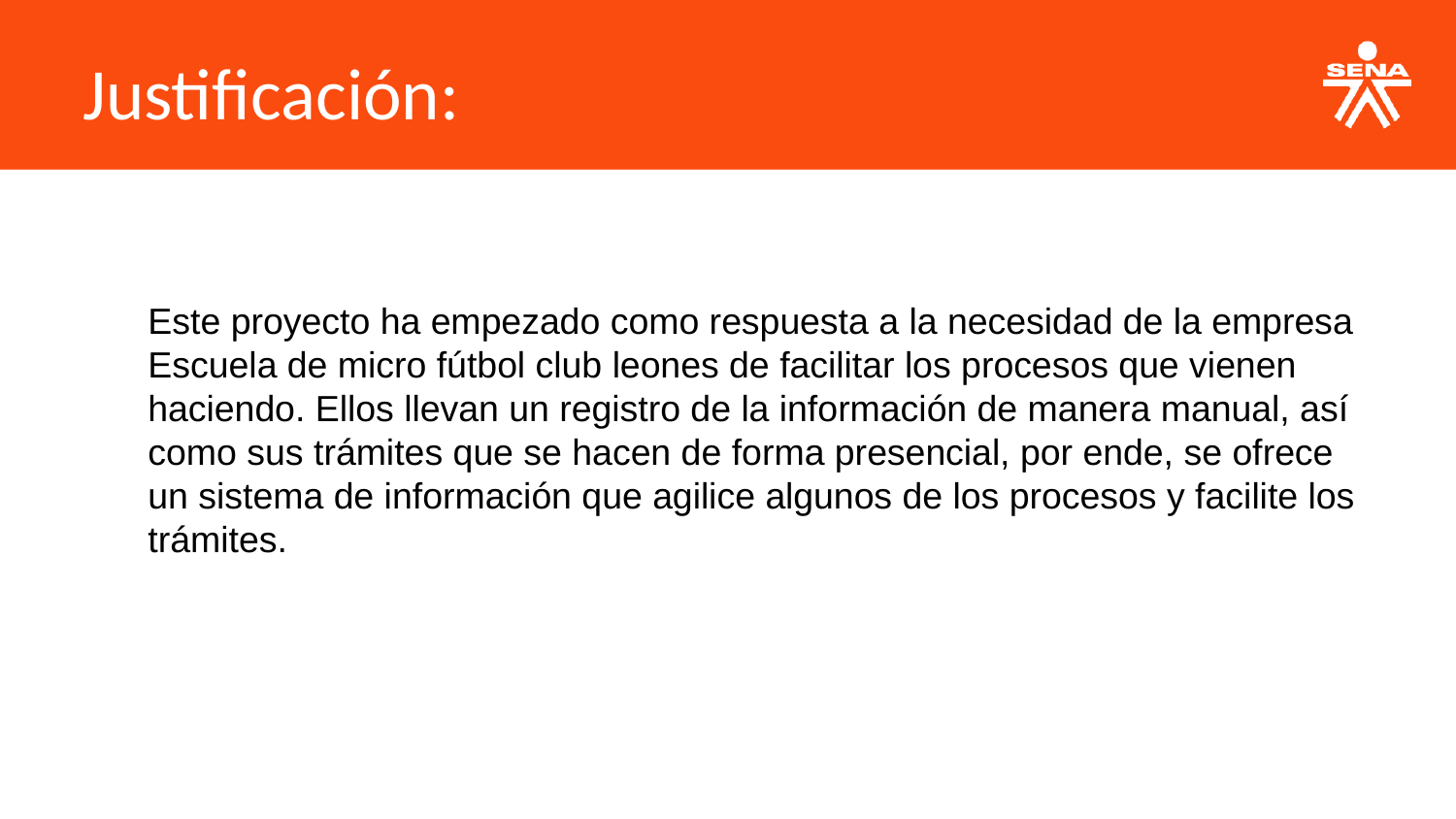

Justificación:
Este proyecto ha empezado como respuesta a la necesidad de la empresa Escuela de micro fútbol club leones de facilitar los procesos que vienen haciendo. Ellos llevan un registro de la información de manera manual, así como sus trámites que se hacen de forma presencial, por ende, se ofrece un sistema de información que agilice algunos de los procesos y facilite los trámites.